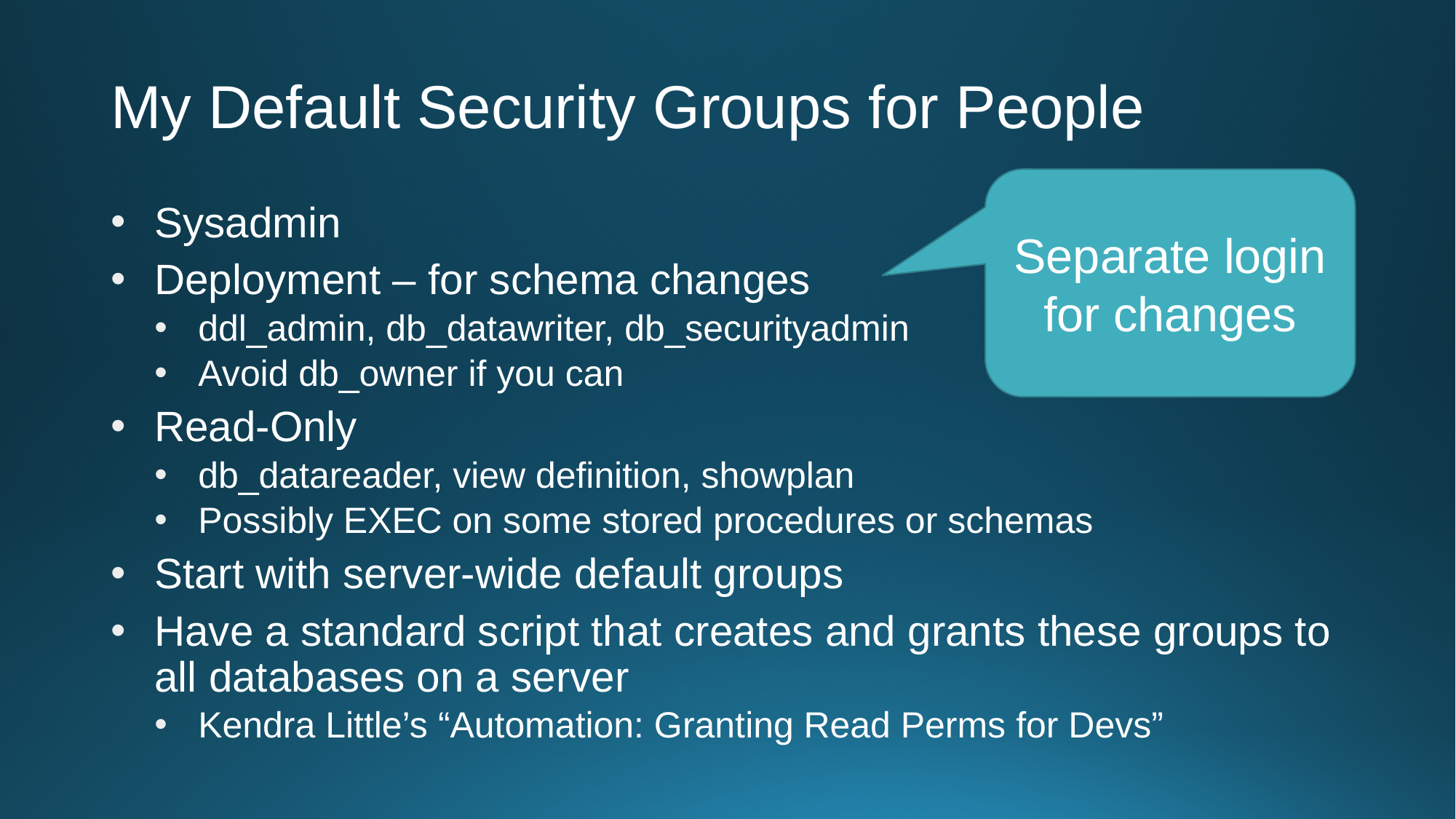

# My Default Security Groups for People
Separate login for changes
Sysadmin
Deployment – for schema changes
ddl_admin, db_datawriter, db_securityadmin
Avoid db_owner if you can
Read-Only
db_datareader, view definition, showplan
Possibly EXEC on some stored procedures or schemas
Start with server-wide default groups
Have a standard script that creates and grants these groups to all databases on a server
Kendra Little’s “Automation: Granting Read Perms for Devs”